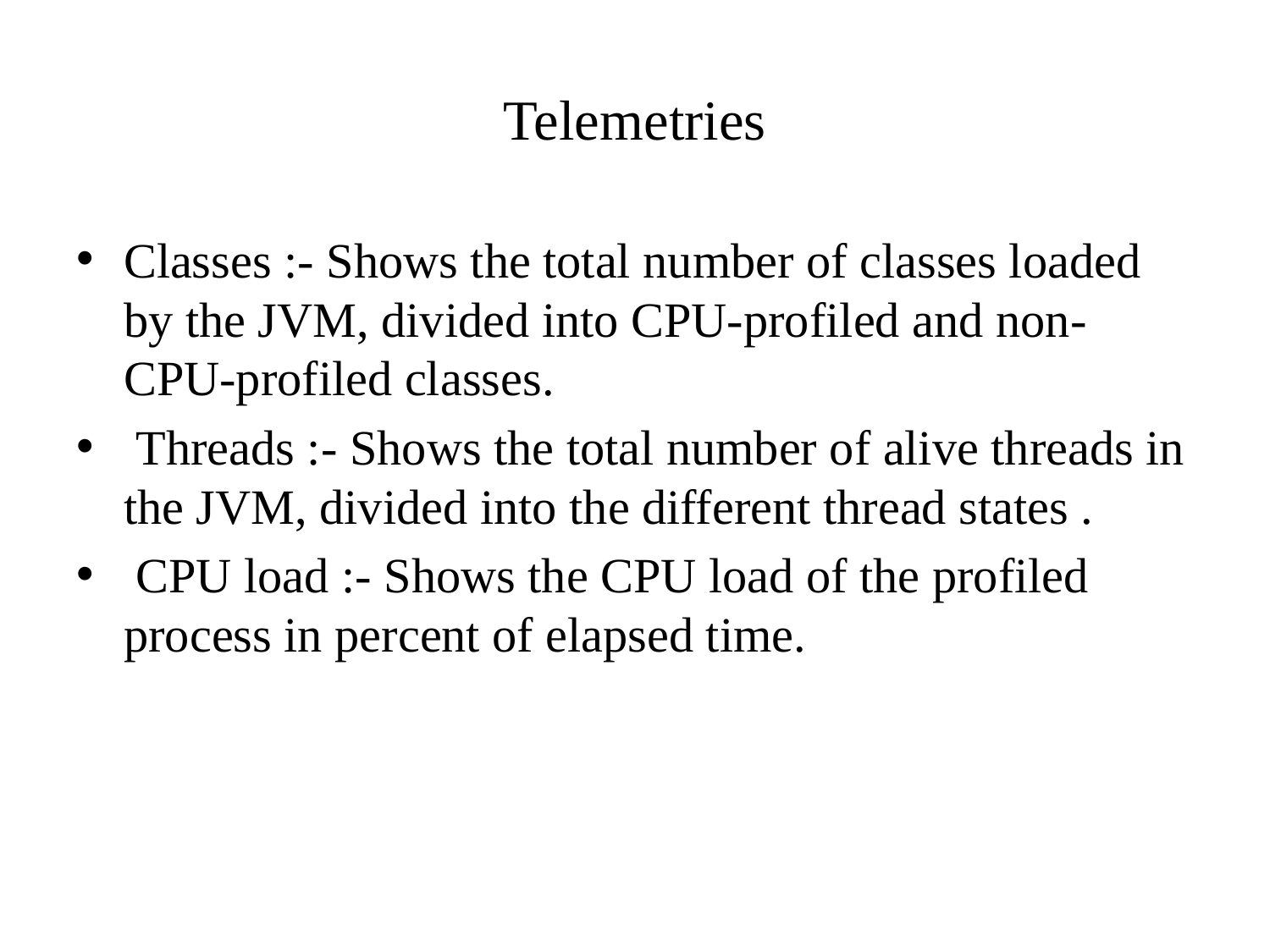

# Telemetries
Classes :- Shows the total number of classes loaded by the JVM, divided into CPU-profiled and non-CPU-profiled classes.
 Threads :- Shows the total number of alive threads in the JVM, divided into the different thread states .
 CPU load :- Shows the CPU load of the profiled process in percent of elapsed time.